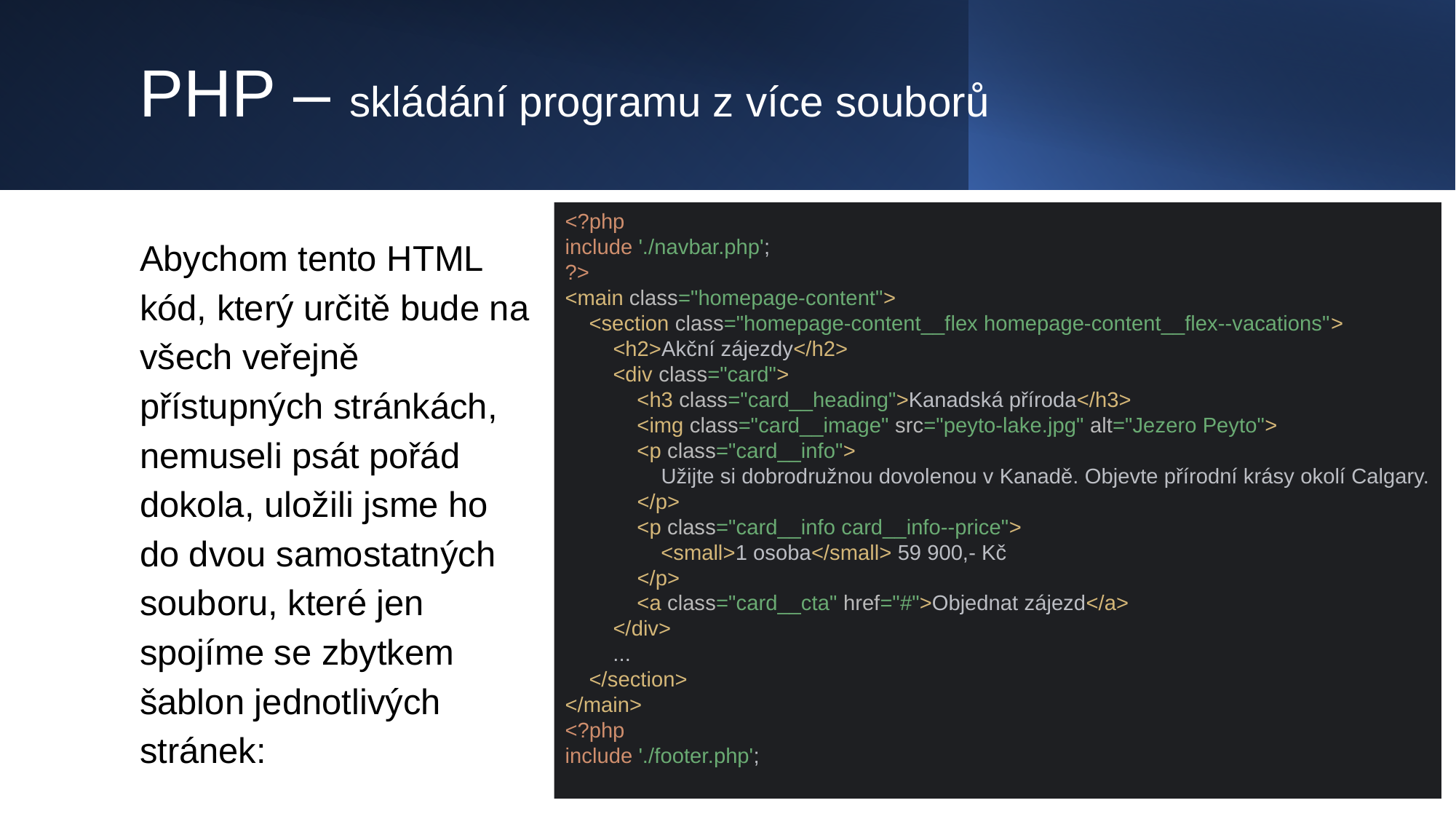

# PHP – skládání programu z více souborů
<?php
include './navbar.php';
?>
<main class="homepage-content">
    <section class="homepage-content__flex homepage-content__flex--vacations">
        <h2>Akční zájezdy</h2>
        <div class="card">
            <h3 class="card__heading">Kanadská příroda</h3>
            <img class="card__image" src="peyto-lake.jpg" alt="Jezero Peyto">
            <p class="card__info">
                Užijte si dobrodružnou dovolenou v Kanadě. Objevte přírodní krásy okolí Calgary.
            </p>
            <p class="card__info card__info--price">
                <small>1 osoba</small> 59 900,- Kč
            </p>
            <a class="card__cta" href="#">Objednat zájezd</a>
        </div>
        ...
    </section>
</main>
<?php
include './footer.php';
Abychom tento HTML kód, který určitě bude na všech veřejně přístupných stránkách, nemuseli psát pořád dokola, uložili jsme ho do dvou samostatných souboru, které jen spojíme se zbytkem šablon jednotlivých stránek: